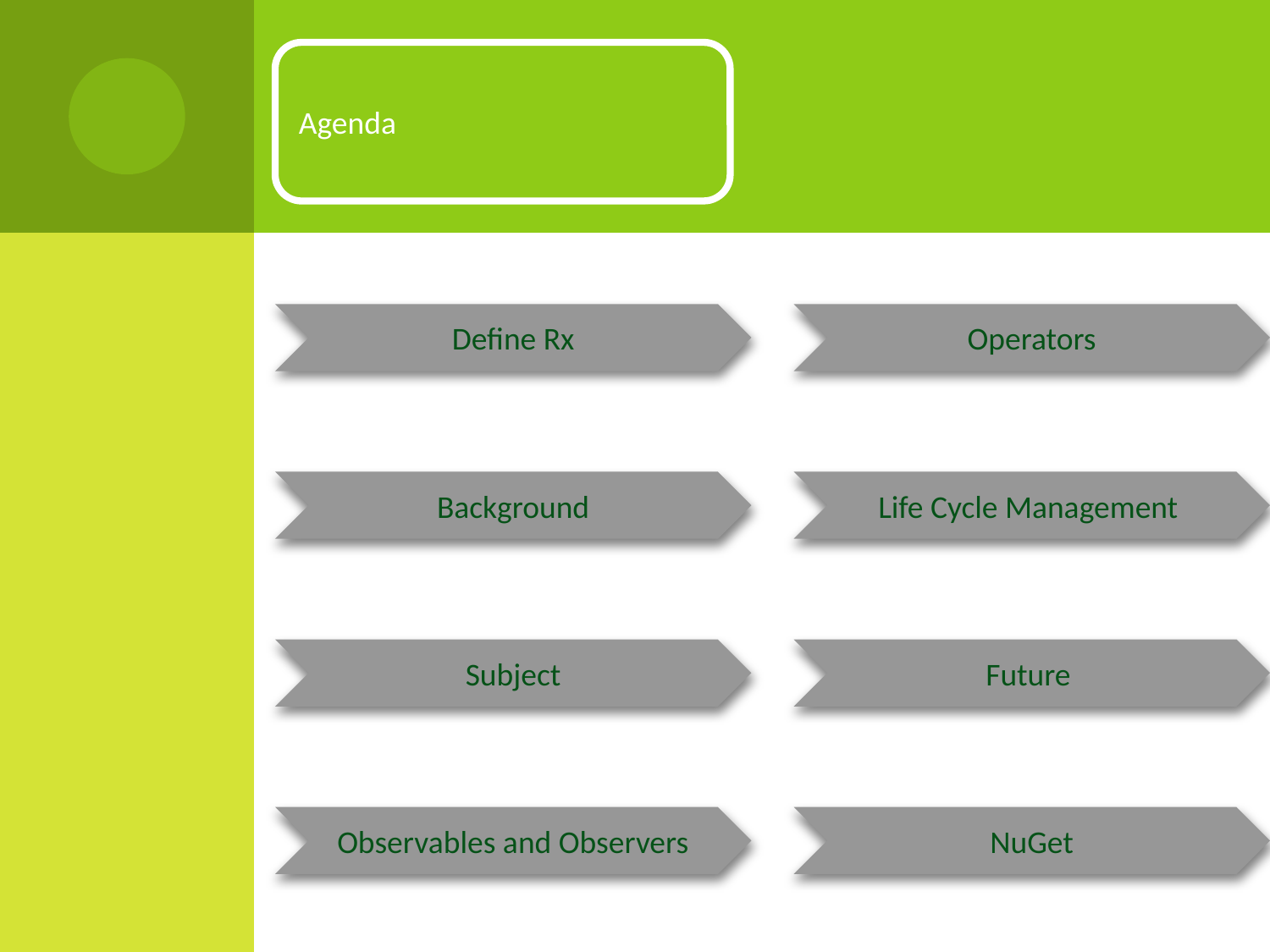

Agenda
Define Rx
Background
Subject
Observables and Observers
Operators
Life Cycle Management
Future
NuGet